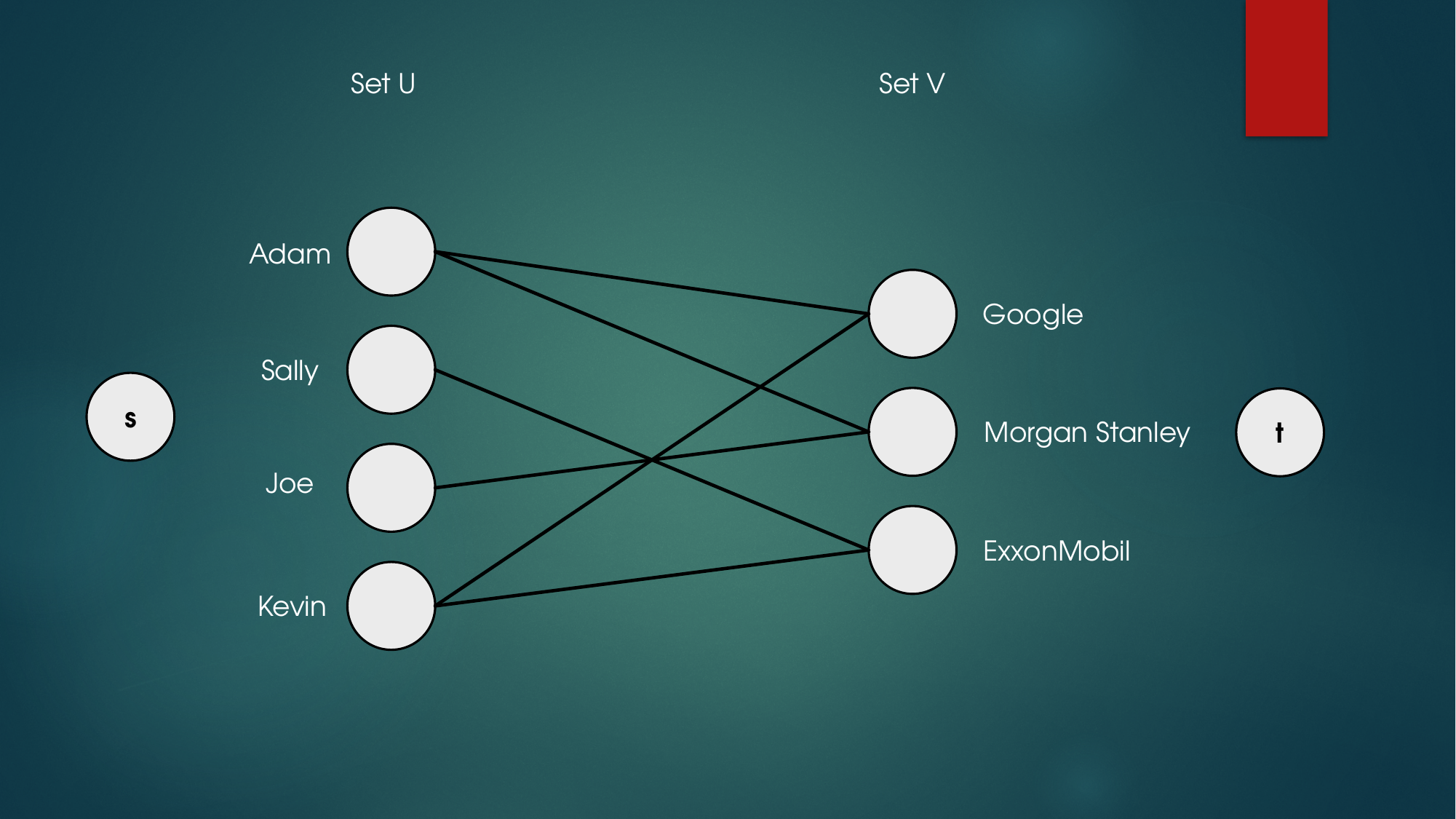

Set U
Set V

Adam

Google

Sally
s

t
Morgan Stanley

Joe

ExxonMobil

Kevin